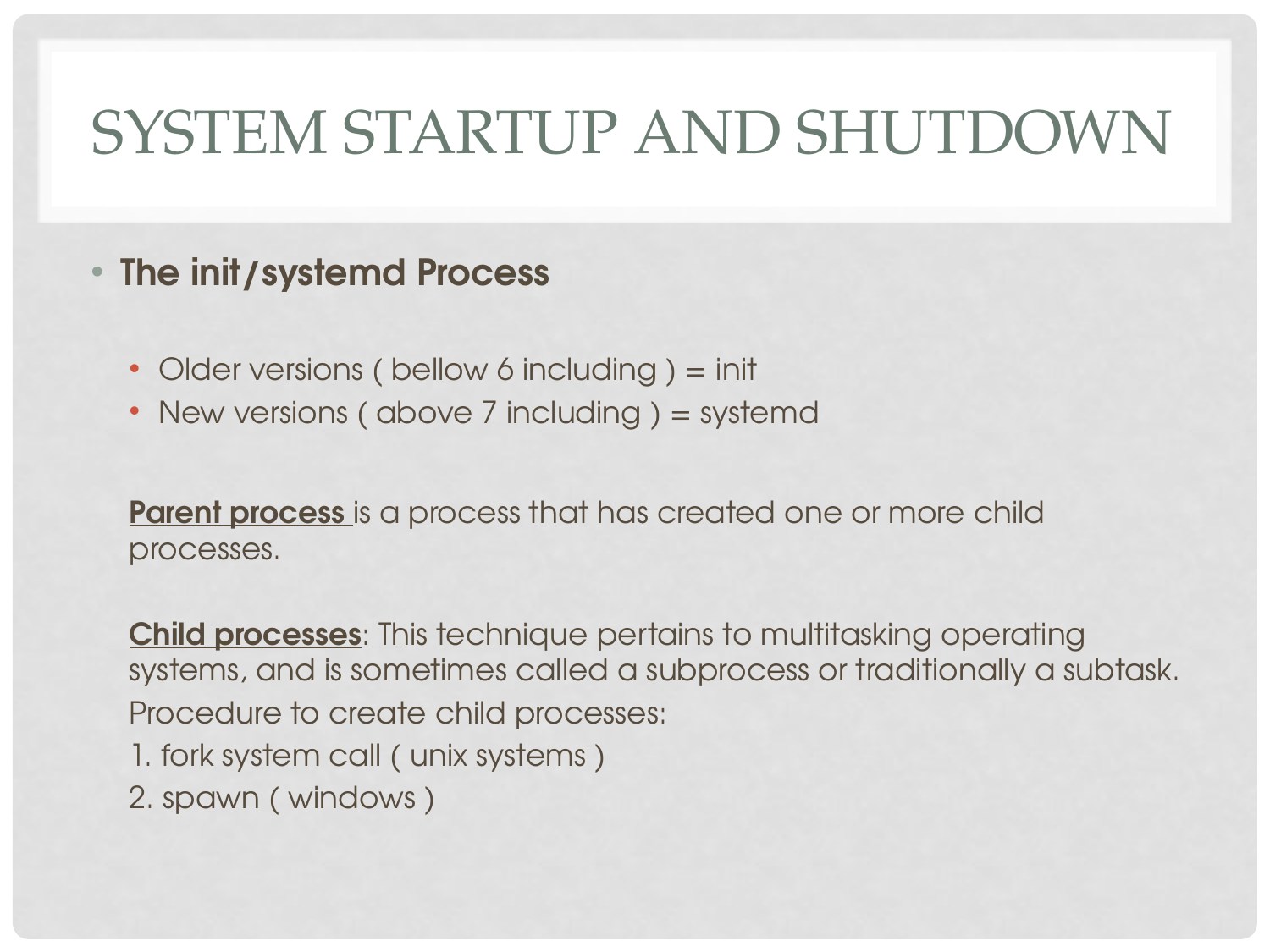

# System Startup and Shutdown
The init/systemd Process

Older versions ( bellow 6 including ) = init
New versions ( above 7 including ) = systemd

Parent process is a process that has created one or more child processes.

Child processes: This technique pertains to multitasking operating systems, and is sometimes called a subprocess or traditionally a subtask.
	Procedure to create child processes:
	1. fork system call ( unix systems )
	2. spawn ( windows )